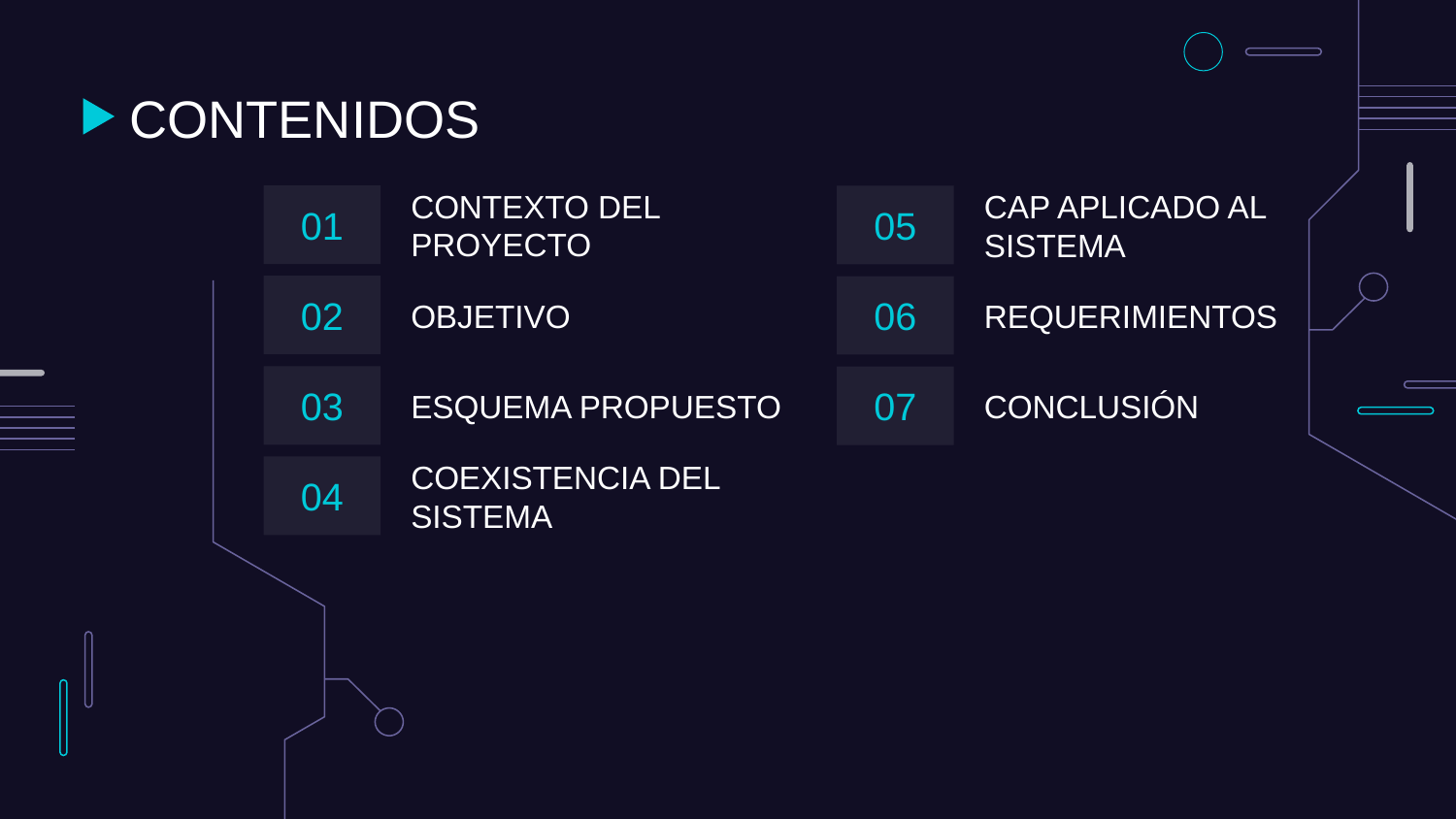

# CONTENIDOS
01
05
CONTEXTO DEL PROYECTO
CAP APLICADO AL SISTEMA
02
06
OBJETIVO
REQUERIMIENTOS

03
07
ESQUEMA PROPUESTO
CONCLUSIÓN
04
COEXISTENCIA DEL SISTEMA